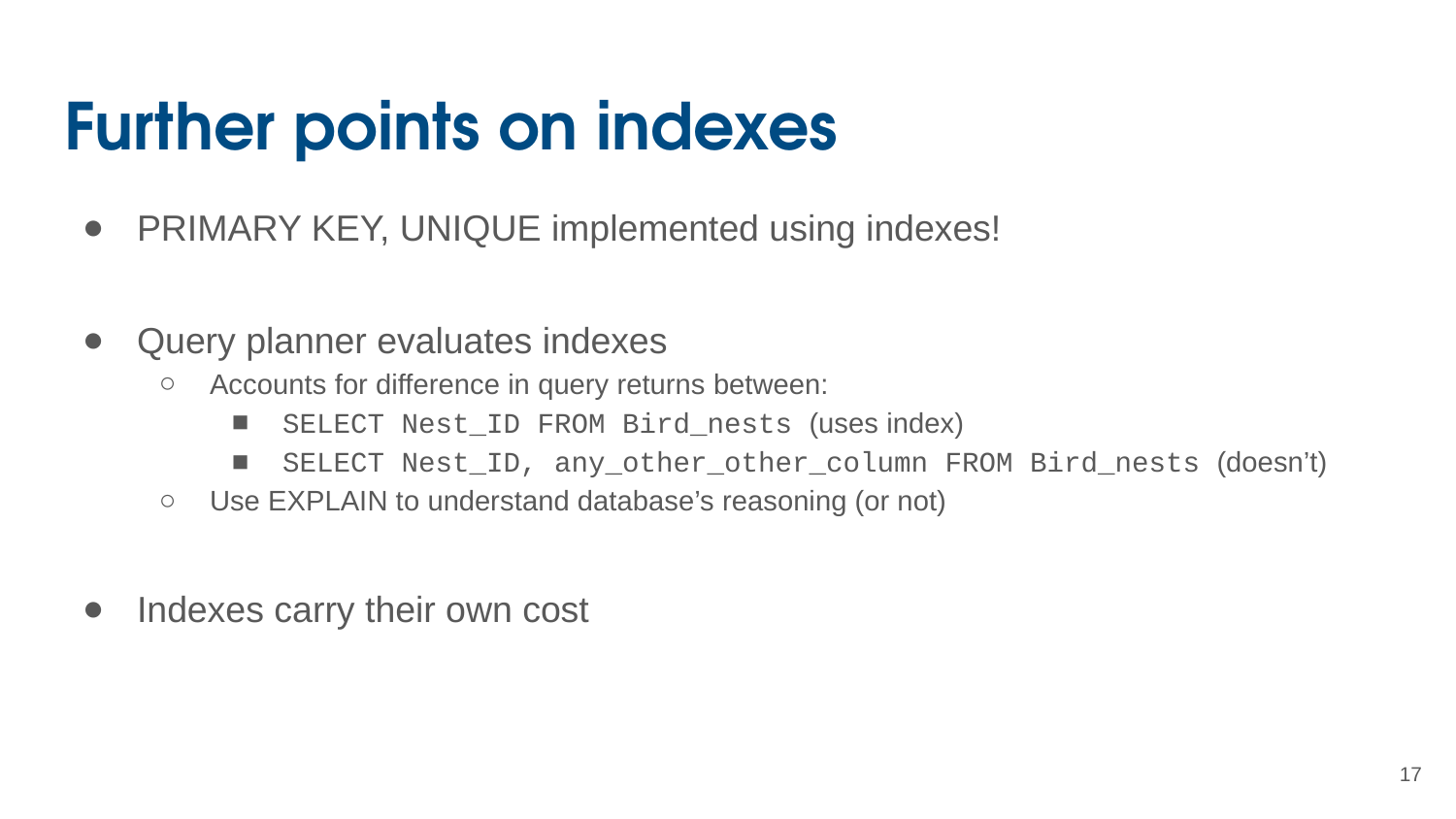

# Further points on indexes
PRIMARY KEY, UNIQUE implemented using indexes!

Query planner evaluates indexes
Accounts for difference in query returns between:
SELECT Nest_ID FROM Bird_nests (uses index)
SELECT Nest_ID, any_other_other_column FROM Bird_nests (doesn’t)
Use EXPLAIN to understand database’s reasoning (or not)

Indexes carry their own cost
17